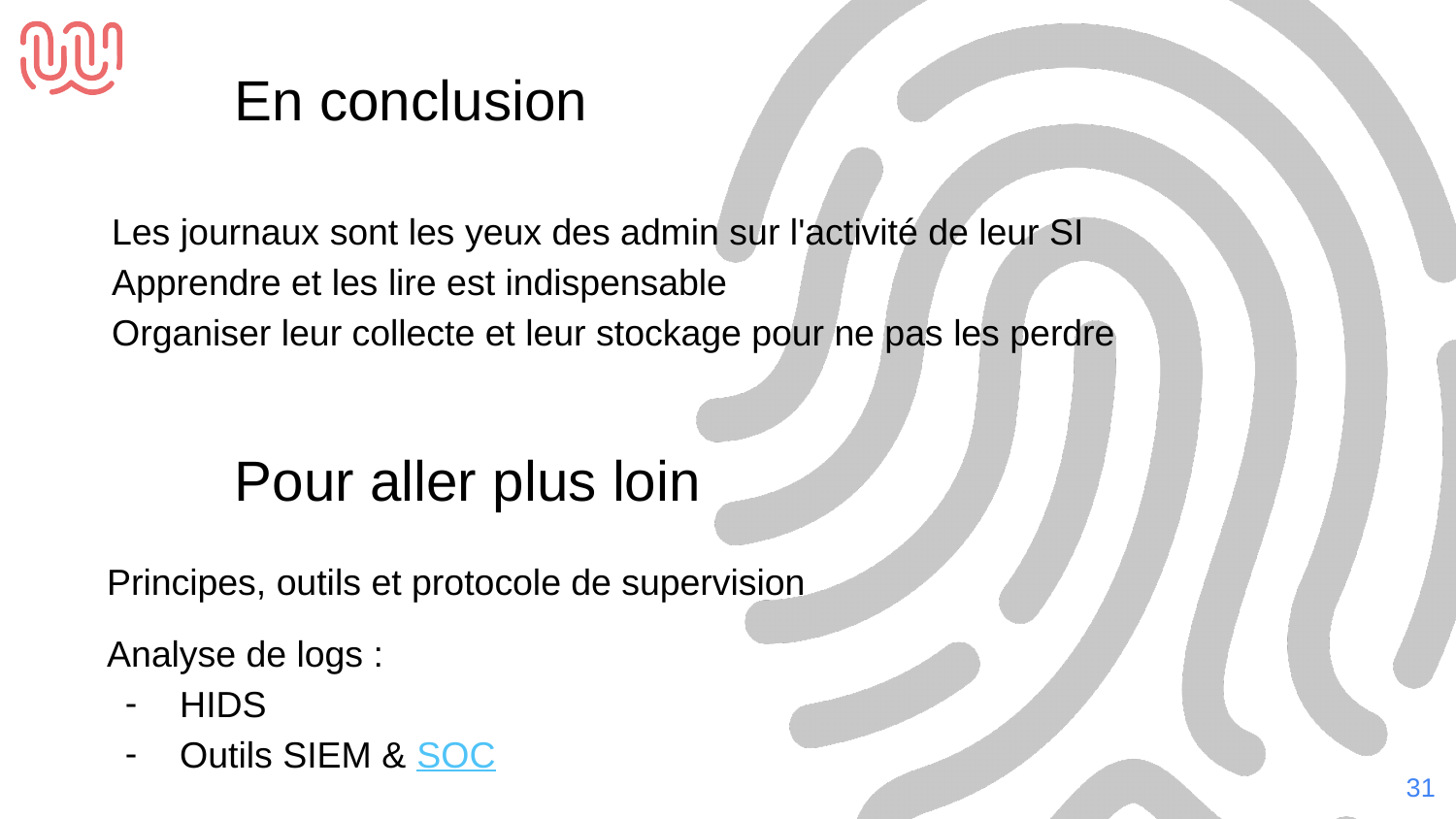

En conclusion
Les journaux sont les yeux des admin sur l'activité de leur SI
Apprendre et les lire est indispensable
Organiser leur collecte et leur stockage pour ne pas les perdre
Pour aller plus loin
Principes, outils et protocole de supervision

Analyse de logs :
HIDS
Outils SIEM & SOC
31